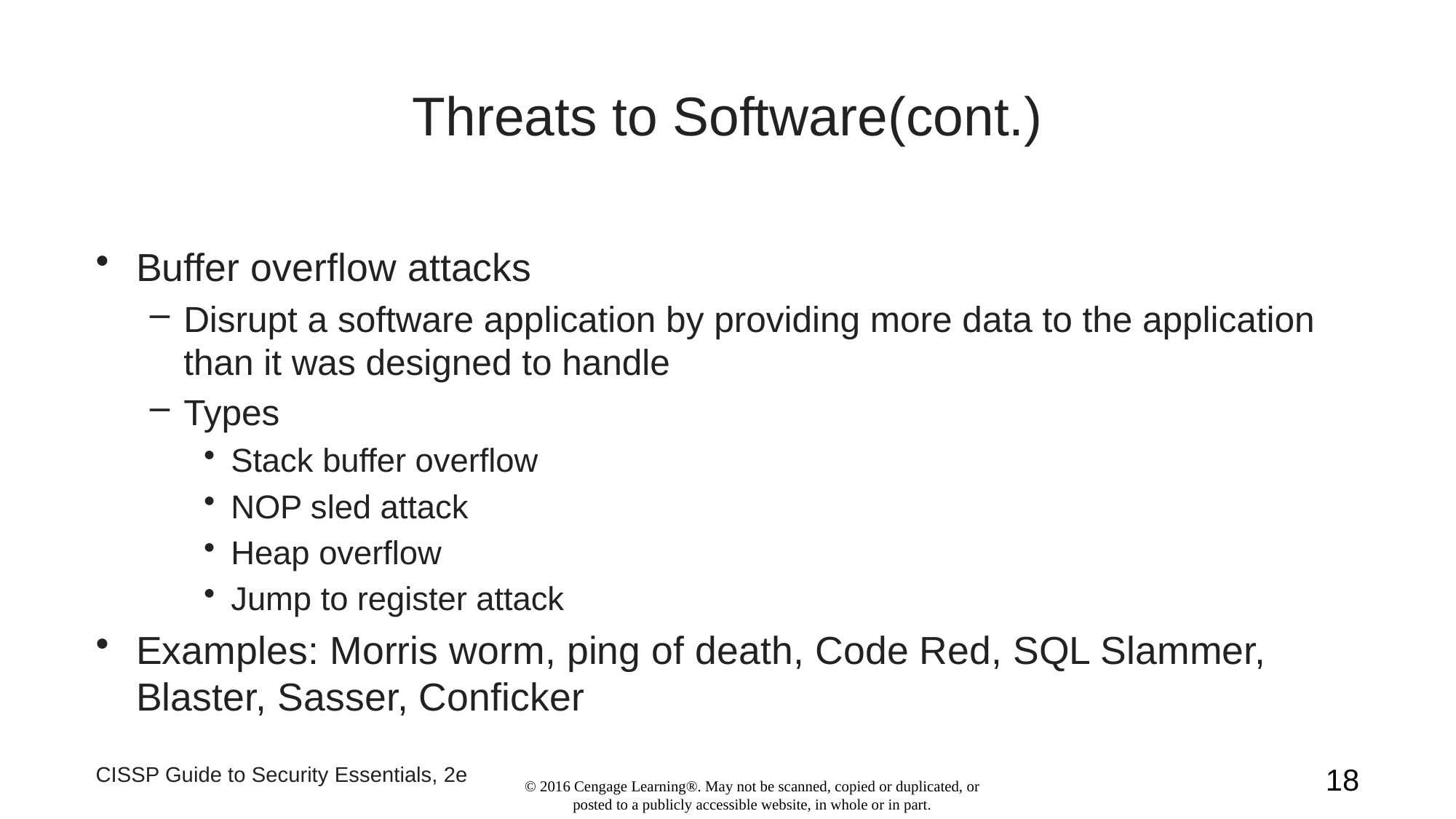

# Threats to Software(cont.)
Buffer overflow attacks
Disrupt a software application by providing more data to the application than it was designed to handle
Types
Stack buffer overflow
NOP sled attack
Heap overflow
Jump to register attack
Examples: Morris worm, ping of death, Code Red, SQL Slammer, Blaster, Sasser, Conficker
CISSP Guide to Security Essentials, 2e
18
© 2016 Cengage Learning®. May not be scanned, copied or duplicated, or posted to a publicly accessible website, in whole or in part.